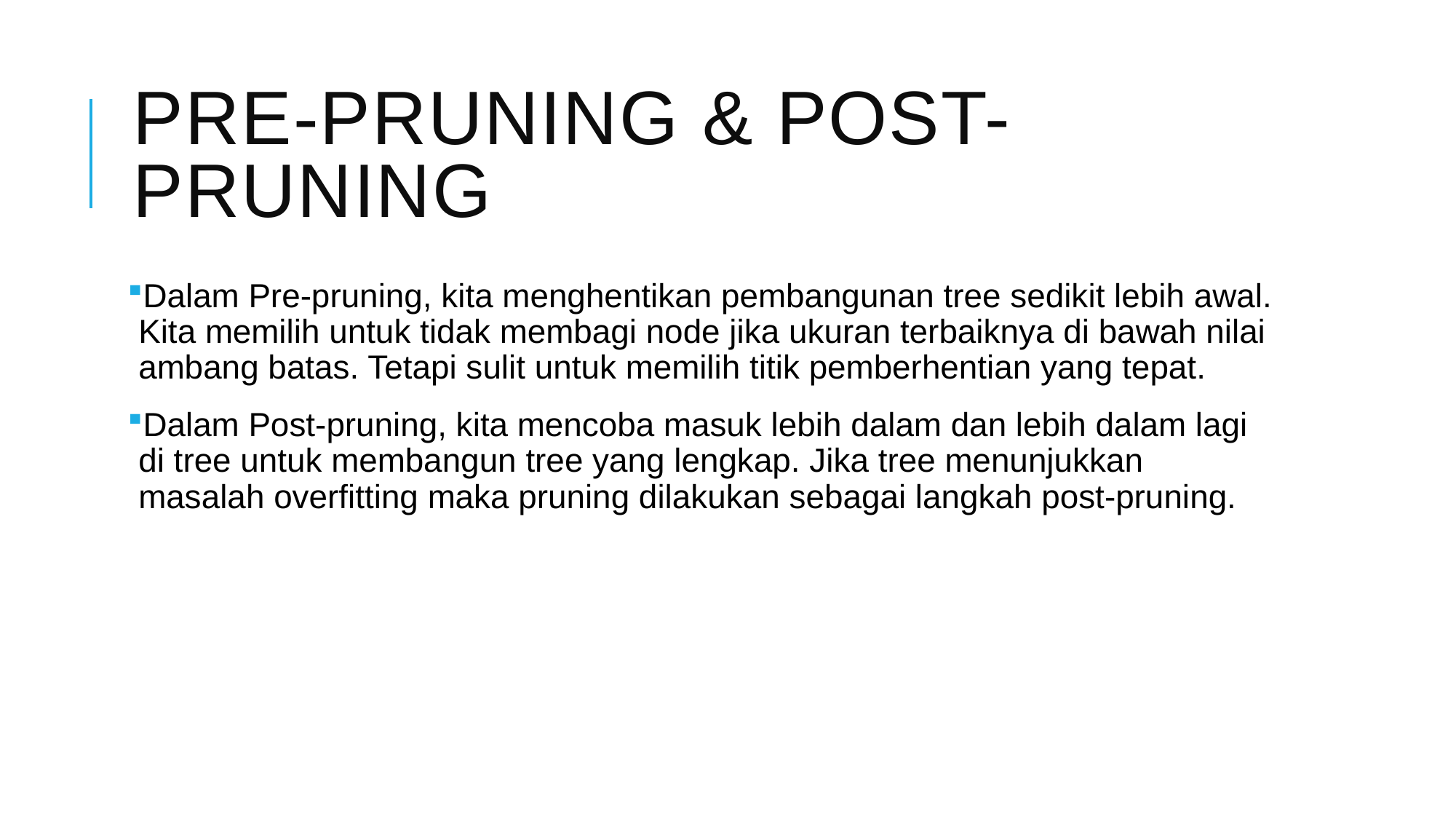

# Pre-pruning & post-pruning
Dalam Pre-pruning, kita menghentikan pembangunan tree sedikit lebih awal. Kita memilih untuk tidak membagi node jika ukuran terbaiknya di bawah nilai ambang batas. Tetapi sulit untuk memilih titik pemberhentian yang tepat.
Dalam Post-pruning, kita mencoba masuk lebih dalam dan lebih dalam lagi di tree untuk membangun tree yang lengkap. Jika tree menunjukkan masalah overfitting maka pruning dilakukan sebagai langkah post-pruning.